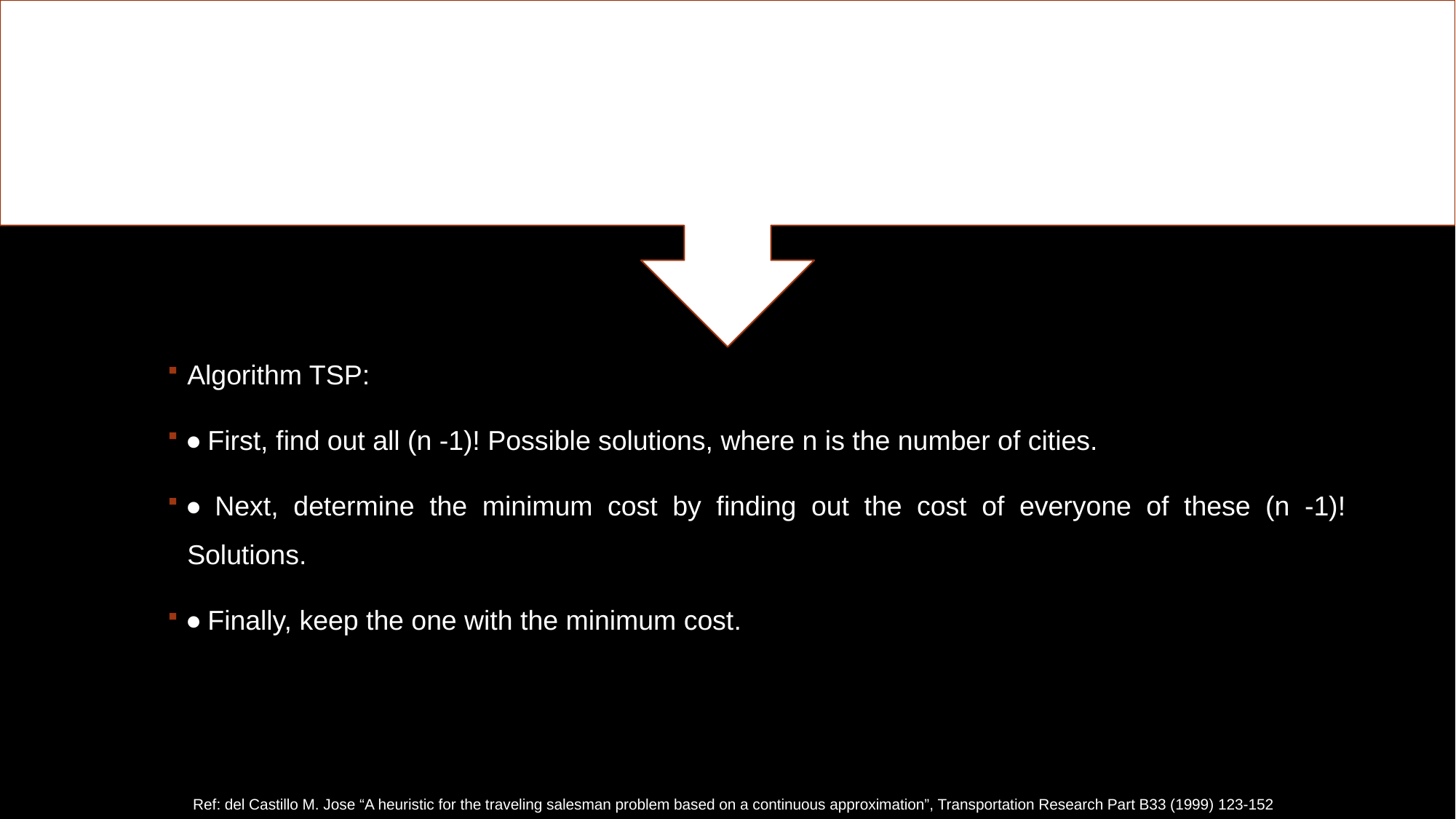

# Traveling Salesman Problem's Heuristic
Algorithm TSP:
⦁ First, find out all (n -1)! Possible solutions, where n is the number of cities.
⦁ Next, determine the minimum cost by finding out the cost of everyone of these (n -1)! Solutions.
⦁ Finally, keep the one with the minimum cost.

Ref: del Castillo M. Jose “A heuristic for the traveling salesman problem based on a continuous approximation”, Transportation Research Part B33 (1999) 123-152